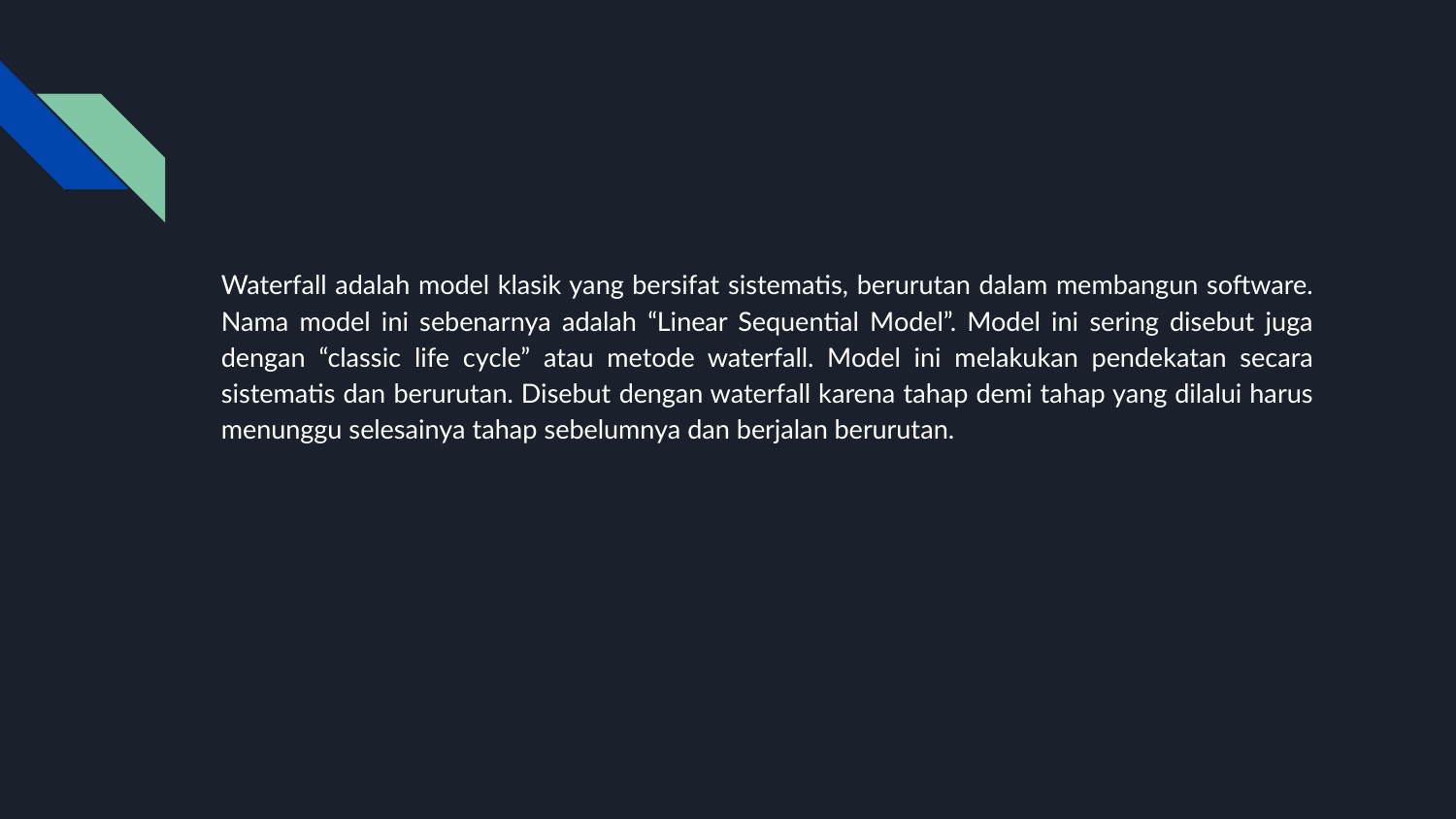

Waterfall adalah model klasik yang bersifat sistematis, berurutan dalam membangun software. Nama model ini sebenarnya adalah “Linear Sequential Model”. Model ini sering disebut juga dengan “classic life cycle” atau metode waterfall. Model ini melakukan pendekatan secara sistematis dan berurutan. Disebut dengan waterfall karena tahap demi tahap yang dilalui harus menunggu selesainya tahap sebelumnya dan berjalan berurutan.